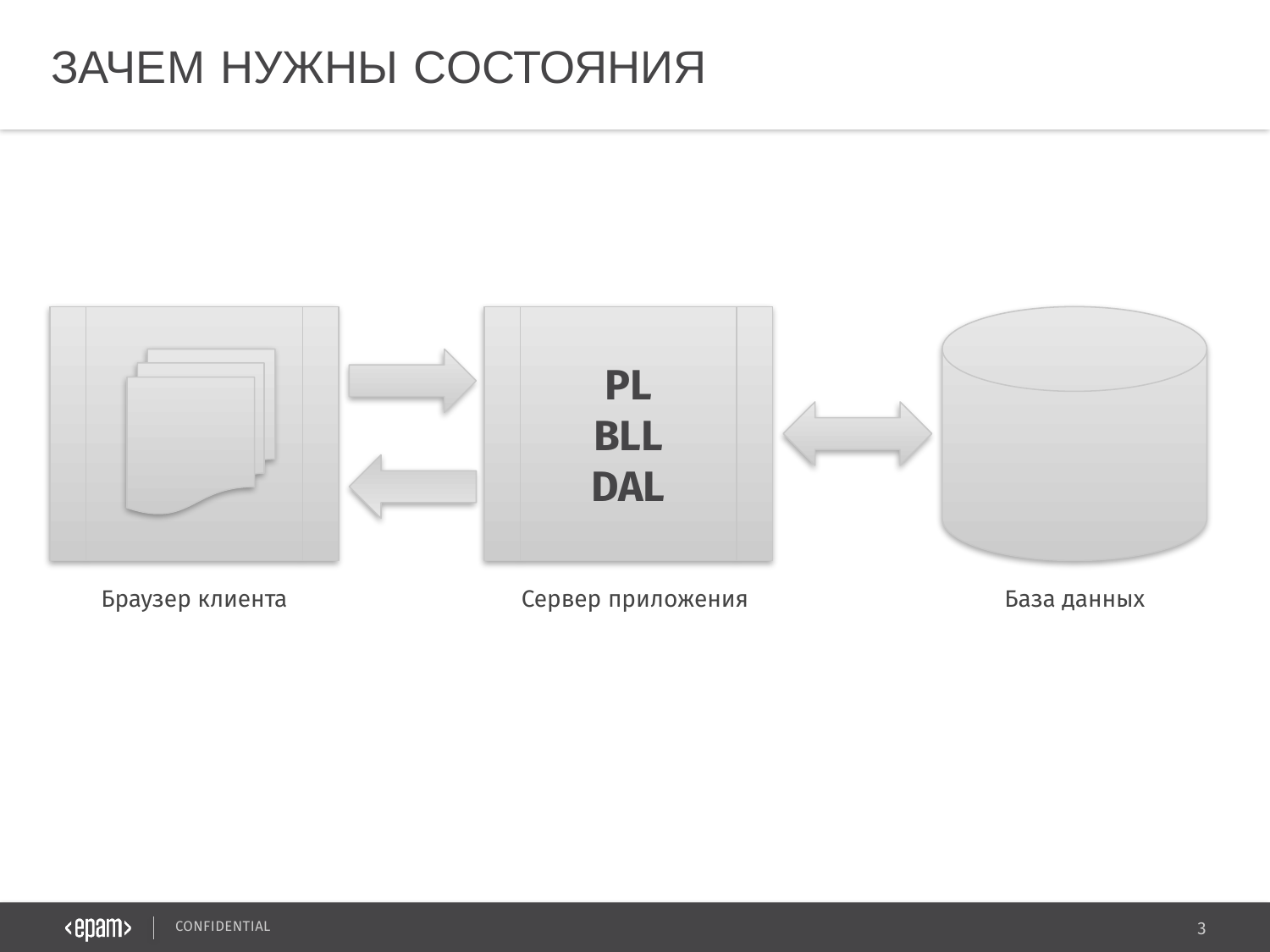

ЗАЧЕМ НУЖНЫ СОСТОЯНИЯ

PL
BLL
DAL

Браузер клиента
Сервер приложения
База данных